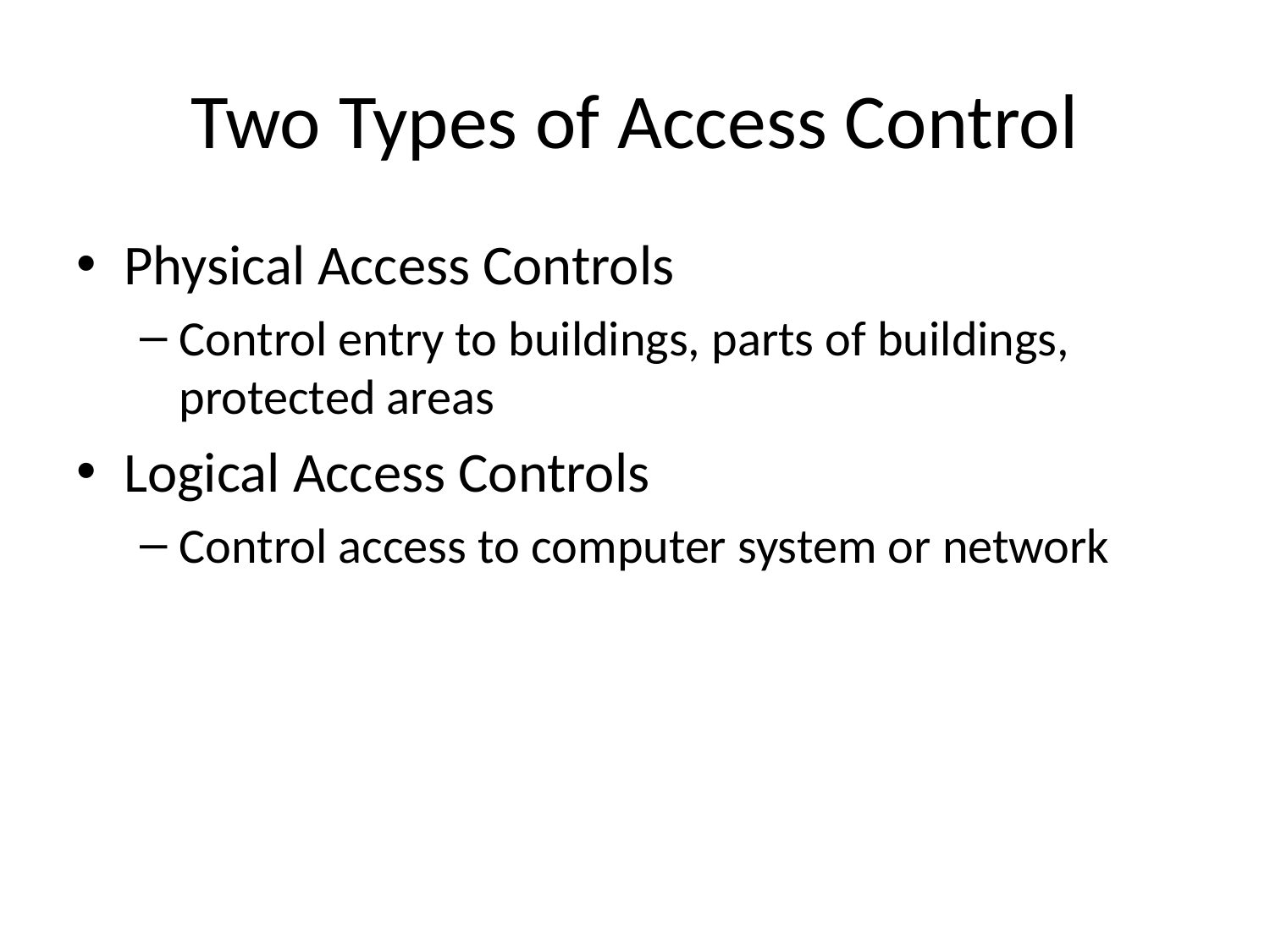

# Two Types of Access Control
Physical Access Controls
Control entry to buildings, parts of buildings, protected areas
Logical Access Controls
Control access to computer system or network